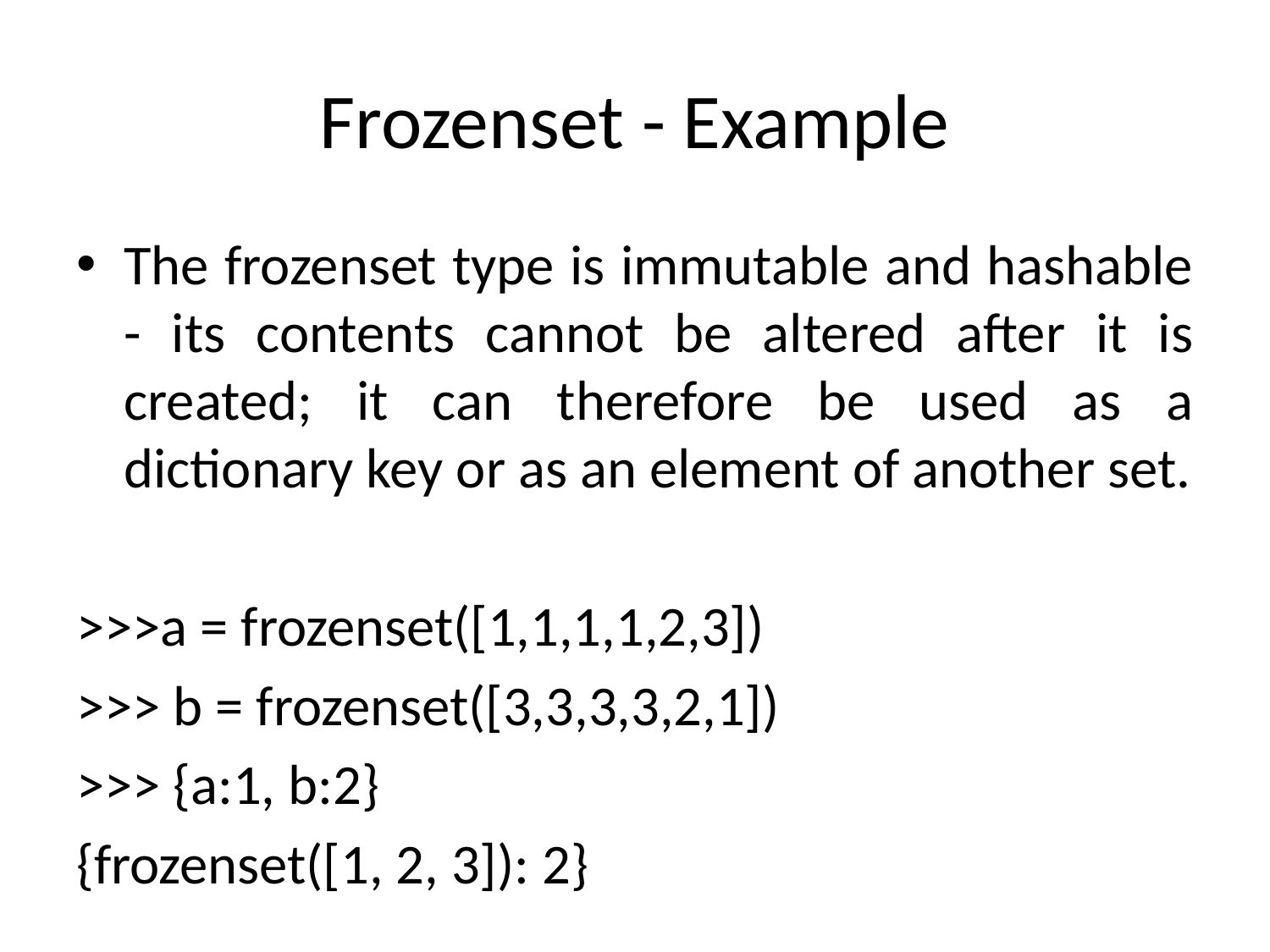

# Frozenset - Example
The frozenset type is immutable and hashable - its contents cannot be altered after it is created; it can therefore be used as a dictionary key or as an element of another set.

>>>a = frozenset([1,1,1,1,2,3])
>>> b = frozenset([3,3,3,3,2,1])
>>> {a:1, b:2}
{frozenset([1, 2, 3]): 2}